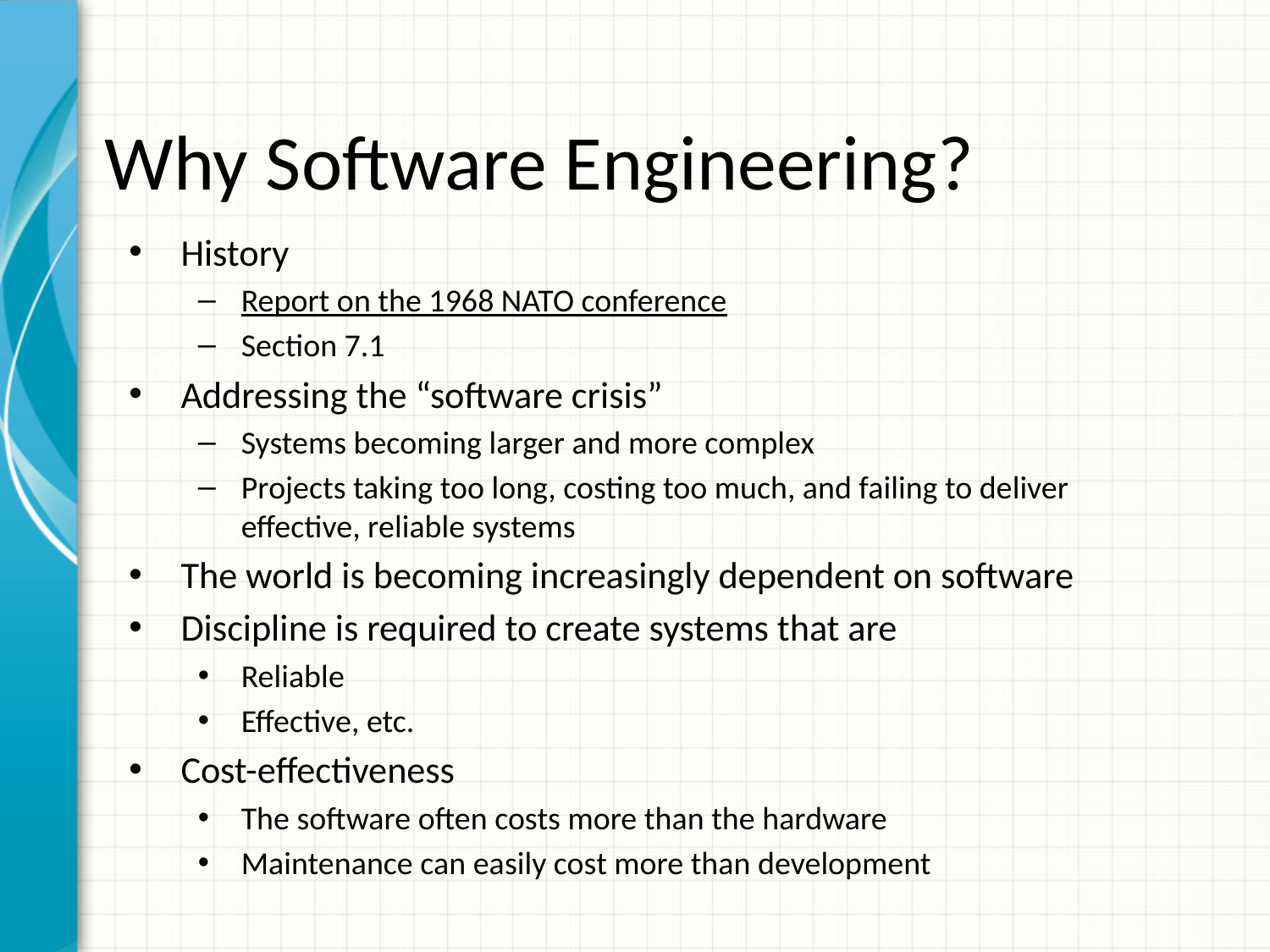

# Why Software Engineering?
History
Report on the 1968 NATO conference
Section 7.1
Addressing the “software crisis”
Systems becoming larger and more complex
Projects taking too long, costing too much, and failing to deliver effective, reliable systems
The world is becoming increasingly dependent on software
Discipline is required to create systems that are
Reliable
Effective, etc.
Cost-effectiveness
The software often costs more than the hardware
Maintenance can easily cost more than development